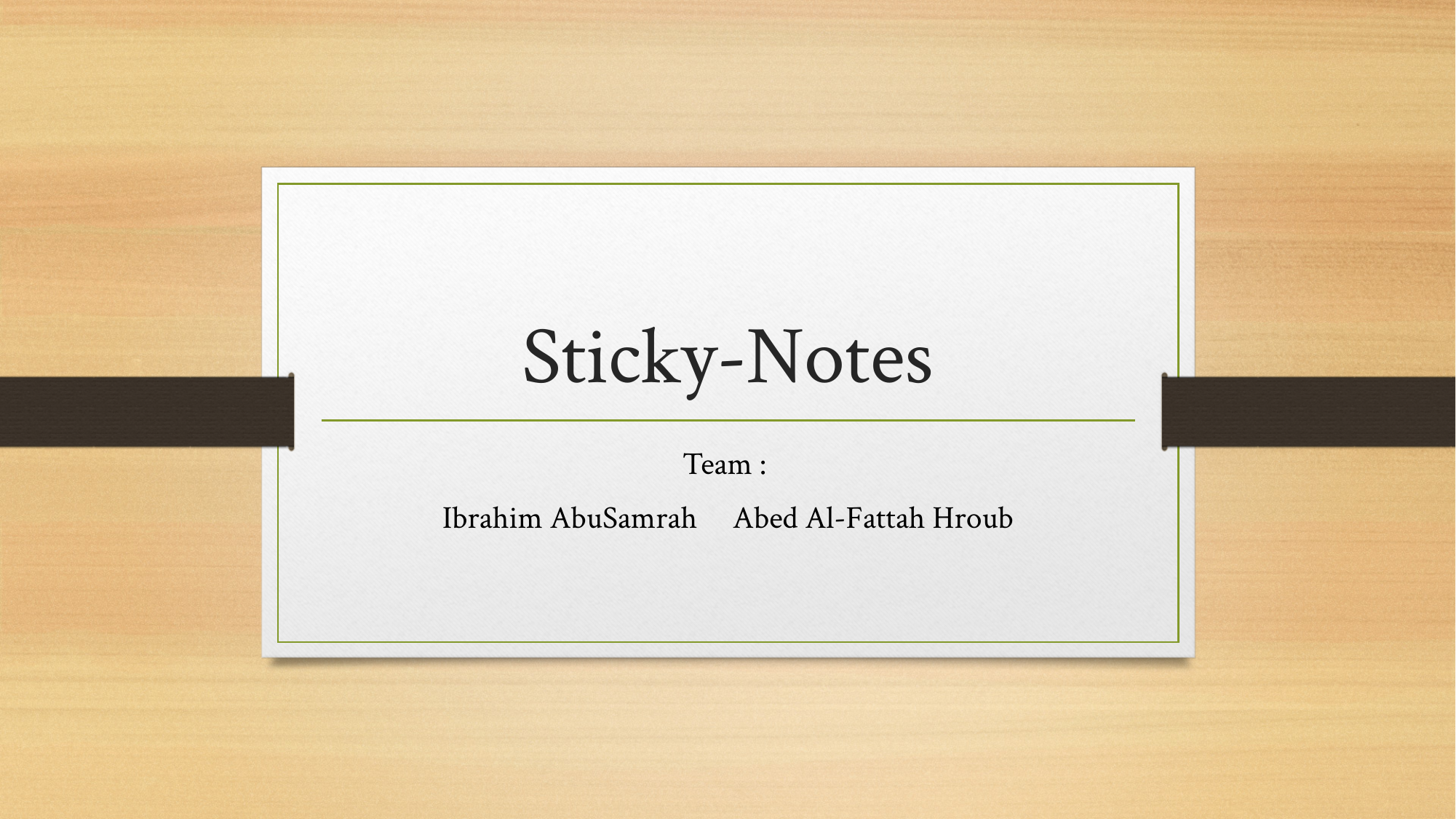

# Sticky-Notes
Team :
Ibrahim AbuSamrah     Abed Al-Fattah Hroub